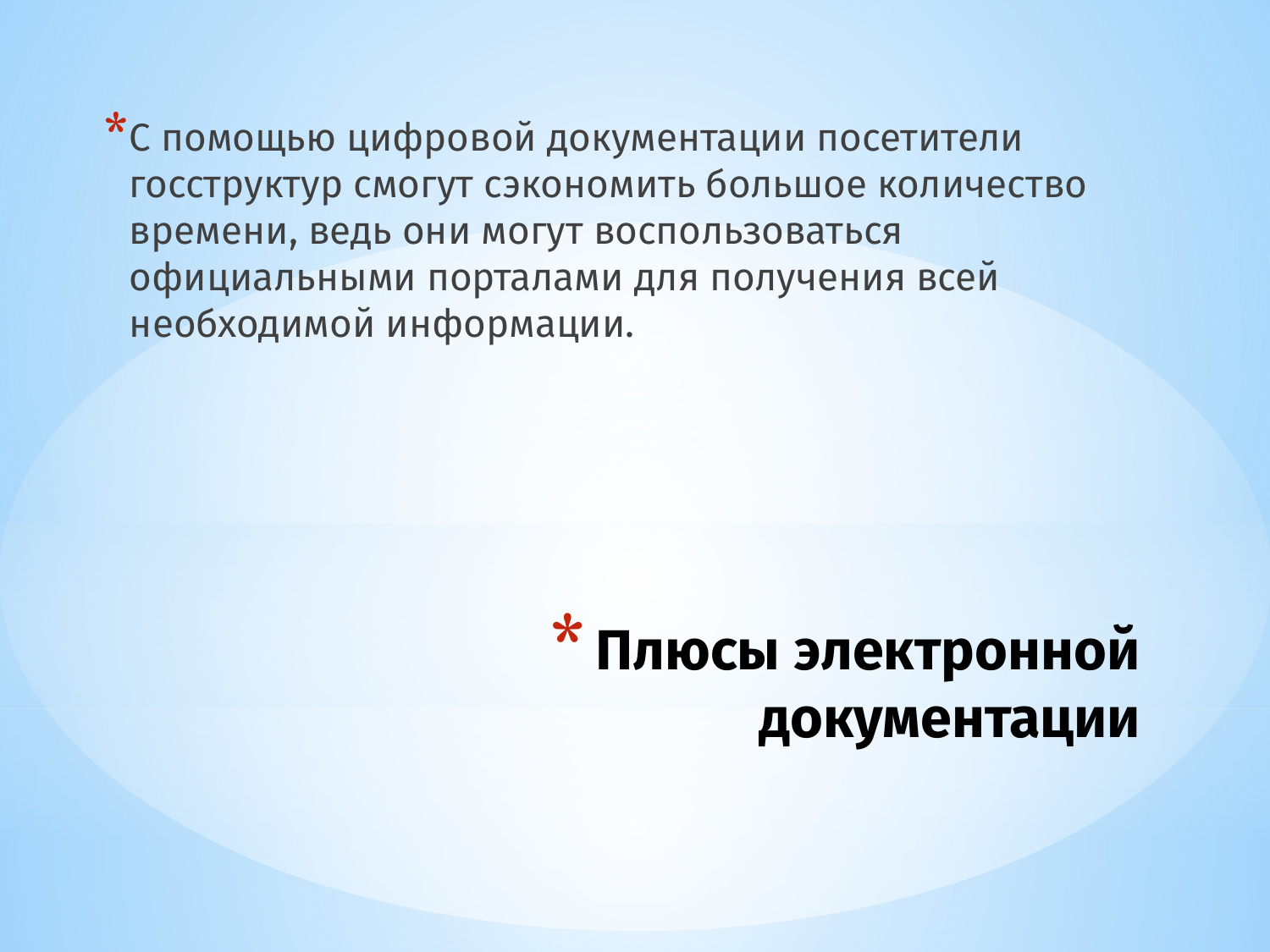

С помощью цифровой документации посетители госструктур смогут сэкономить большое количество времени, ведь они могут воспользоваться официальными порталами для получения всей необходимой информации.

# Плюсы электронной документации